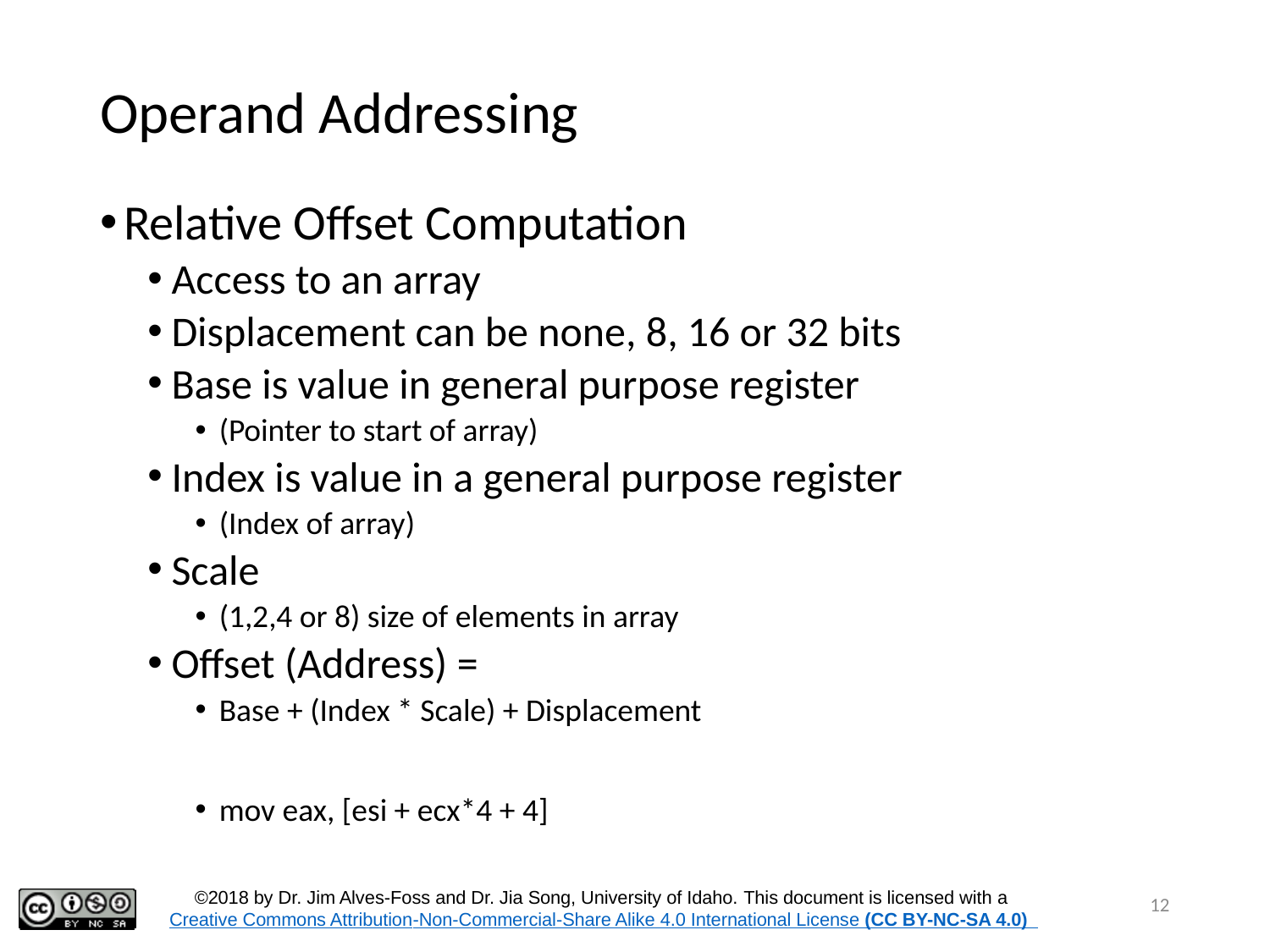

# Operand Addressing
Relative Offset Computation
Access to an array
Displacement can be none, 8, 16 or 32 bits
Base is value in general purpose register
(Pointer to start of array)
Index is value in a general purpose register
(Index of array)
Scale
(1,2,4 or 8) size of elements in array
Offset (Address) =
Base + (Index * Scale) + Displacement

mov eax, [esi + ecx*4 + 4]
12